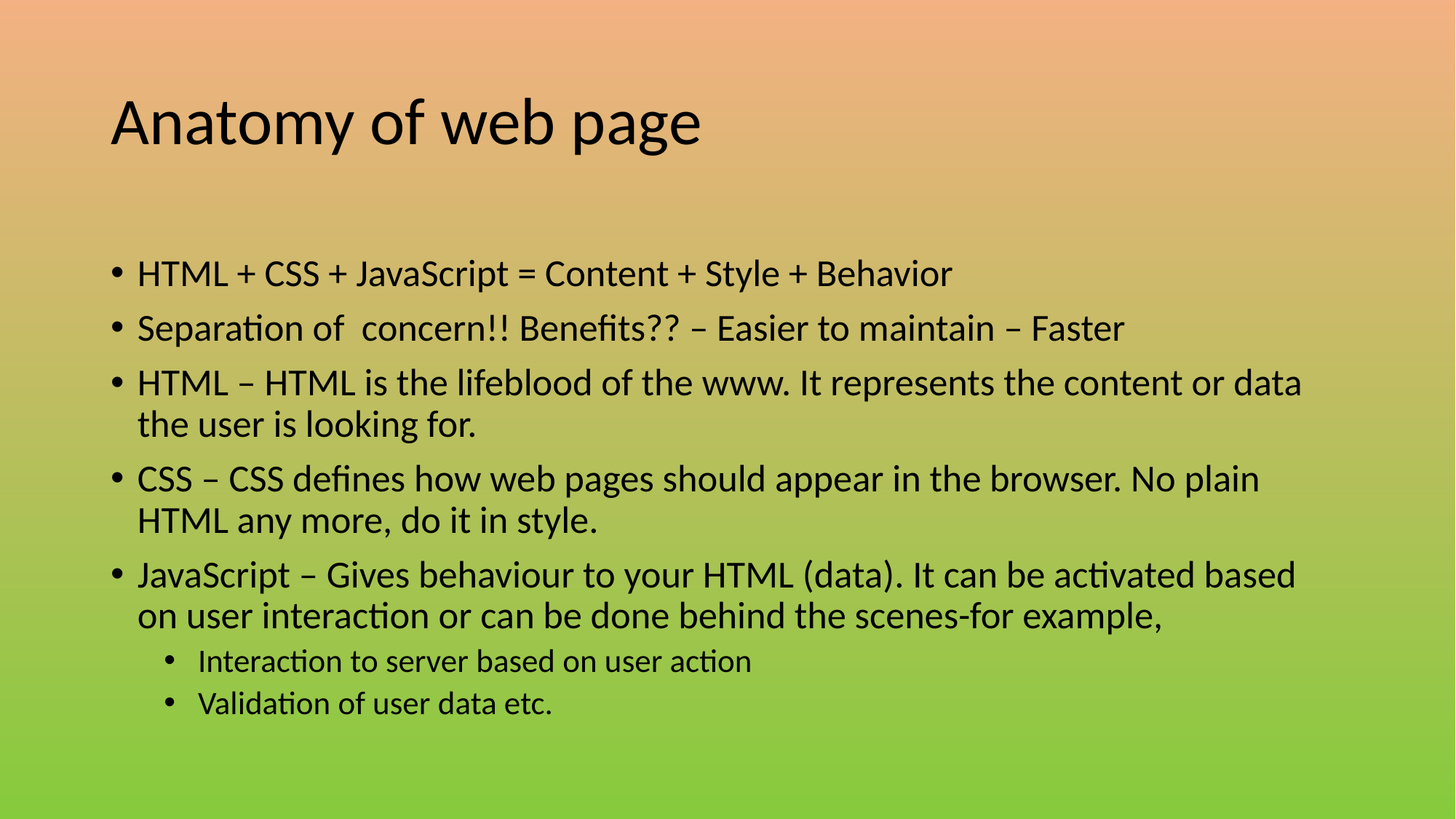

# Anatomy of web page

HTML + CSS + JavaScript = Content + Style + Behavior
Separation of  concern!! Benefits?? – Easier to maintain – Faster
HTML – HTML is the lifeblood of the www. It represents the content or data the user is looking for.
CSS – CSS defines how web pages should appear in the browser. No plain HTML any more, do it in style.
JavaScript – Gives behaviour to your HTML (data). It can be activated based on user interaction or can be done behind the scenes-for example,
 Interaction to server based on user action
 Validation of user data etc.